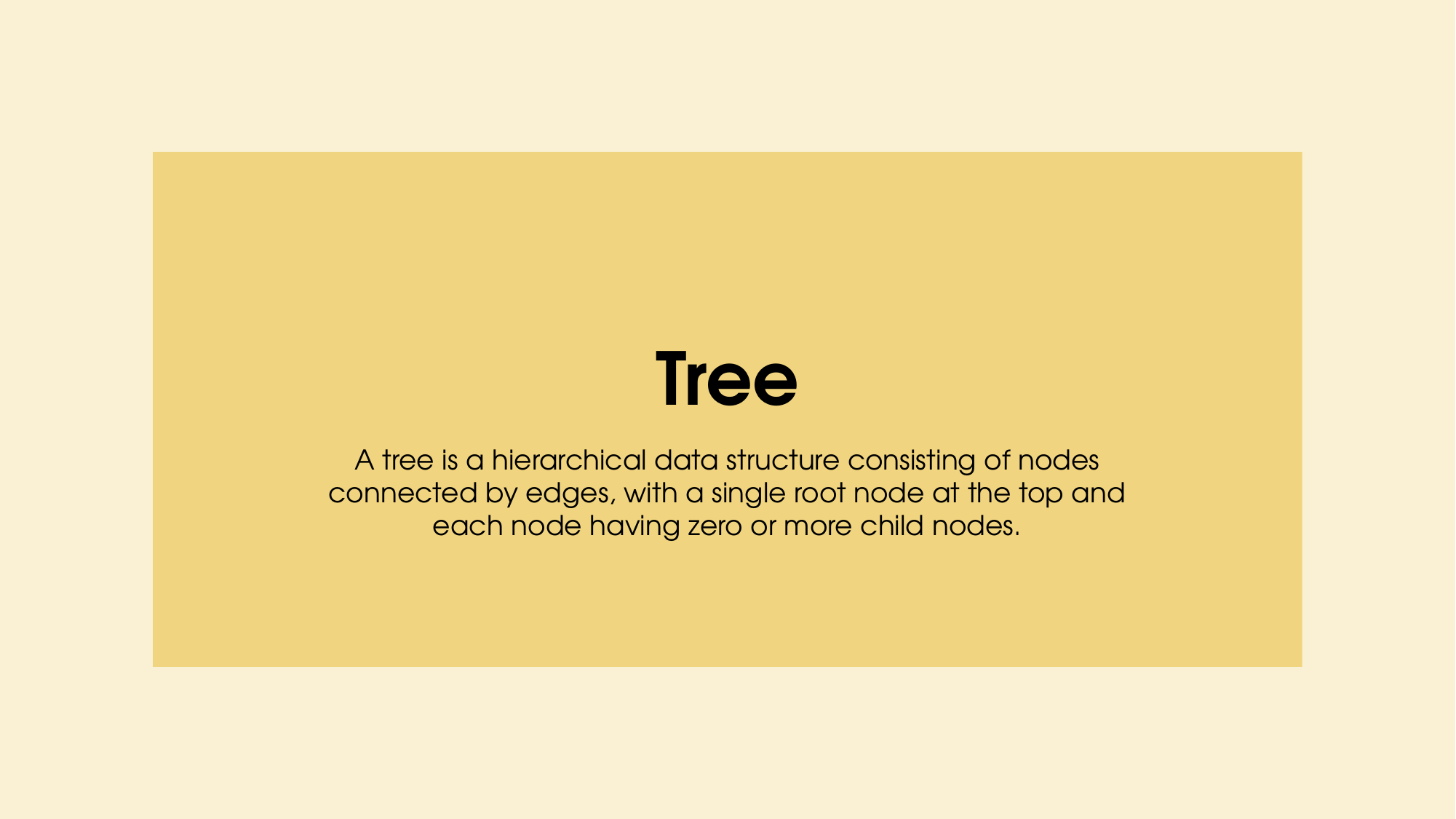

# Tree
A tree is a hierarchical data structure consisting of nodes connected by edges, with a single root node at the top and each node having zero or more child nodes.